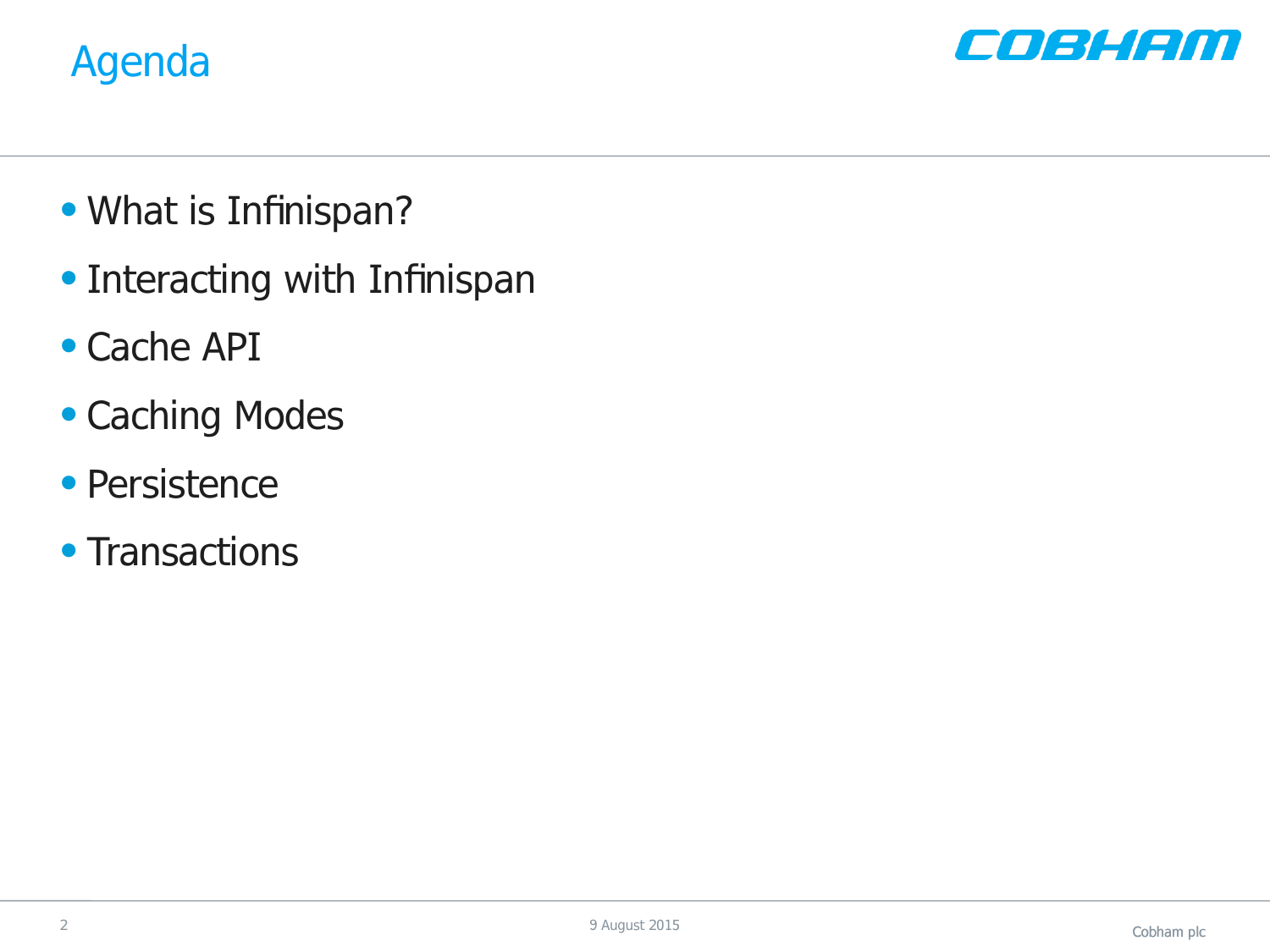

# Agenda

What is Infinispan?
Interacting with Infinispan
Cache API
Caching Modes
Persistence
Transactions

2
9 August 2015